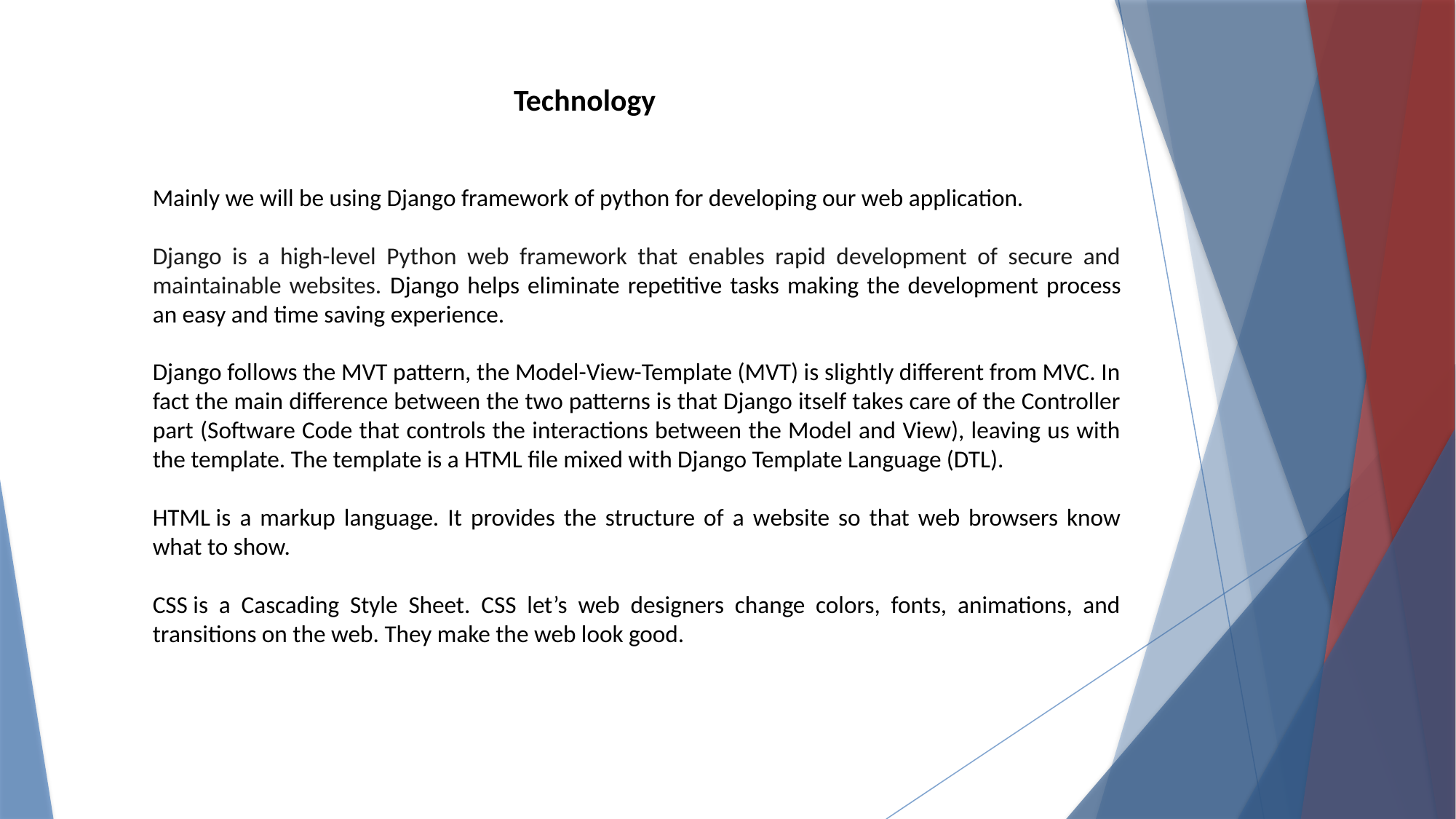

Technology
Mainly we will be using Django framework of python for developing our web application.

Django is a high-level Python web framework that enables rapid development of secure and maintainable websites. Django helps eliminate repetitive tasks making the development process an easy and time saving experience.

Django follows the MVT pattern, the Model-View-Template (MVT) is slightly different from MVC. In fact the main difference between the two patterns is that Django itself takes care of the Controller part (Software Code that controls the interactions between the Model and View), leaving us with the template. The template is a HTML file mixed with Django Template Language (DTL).

HTML is a markup language. It provides the structure of a website so that web browsers know what to show.

CSS is a Cascading Style Sheet. CSS let’s web designers change colors, fonts, animations, and transitions on the web. They make the web look good.